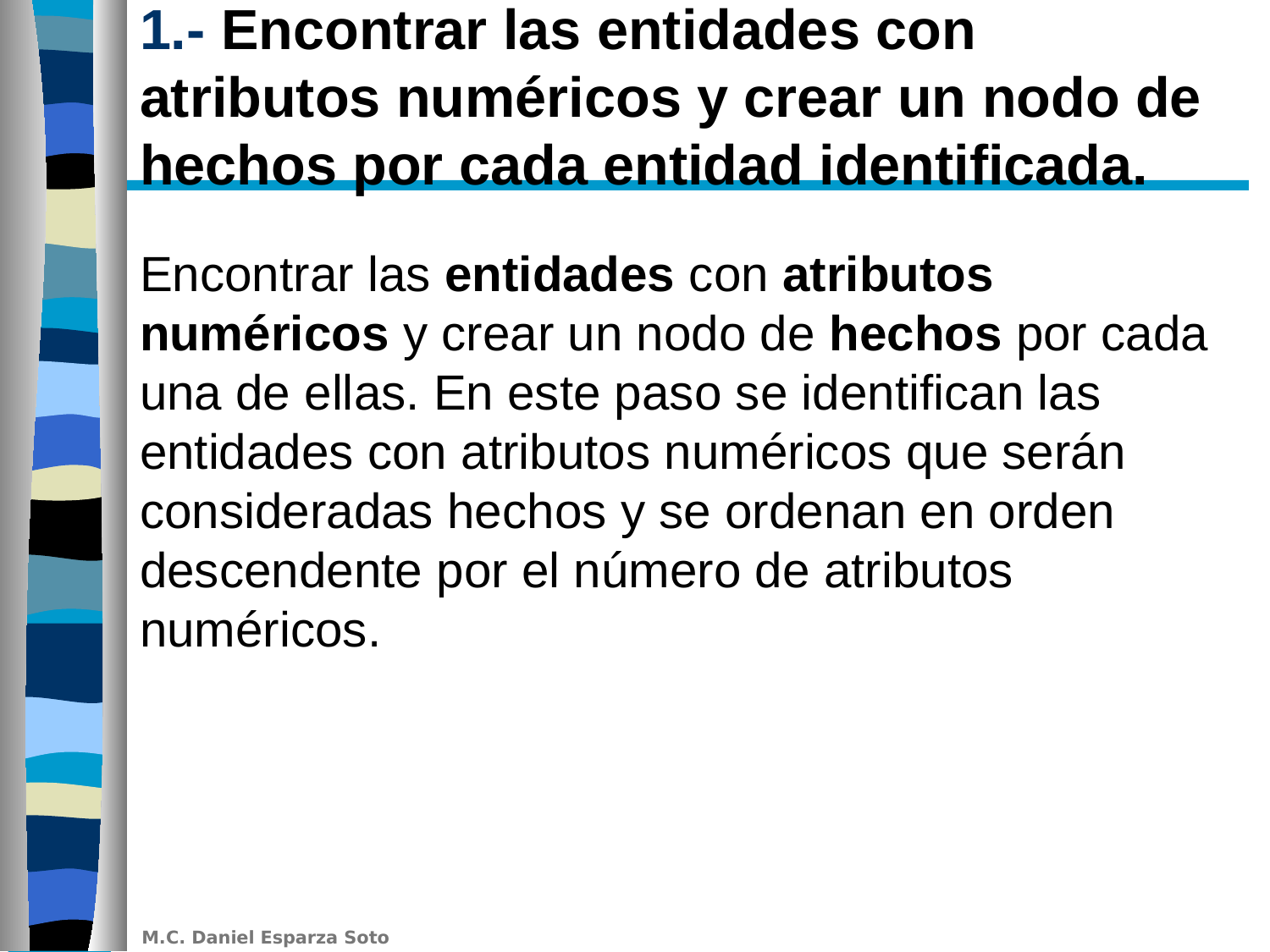

# 1.- Encontrar las entidades con atributos numéricos y crear un nodo de hechos por cada entidad identificada.
Encontrar las entidades con atributos numéricos y crear un nodo de hechos por cada una de ellas. En este paso se identifican las entidades con atributos numéricos que serán consideradas hechos y se ordenan en orden descendente por el número de atributos numéricos.